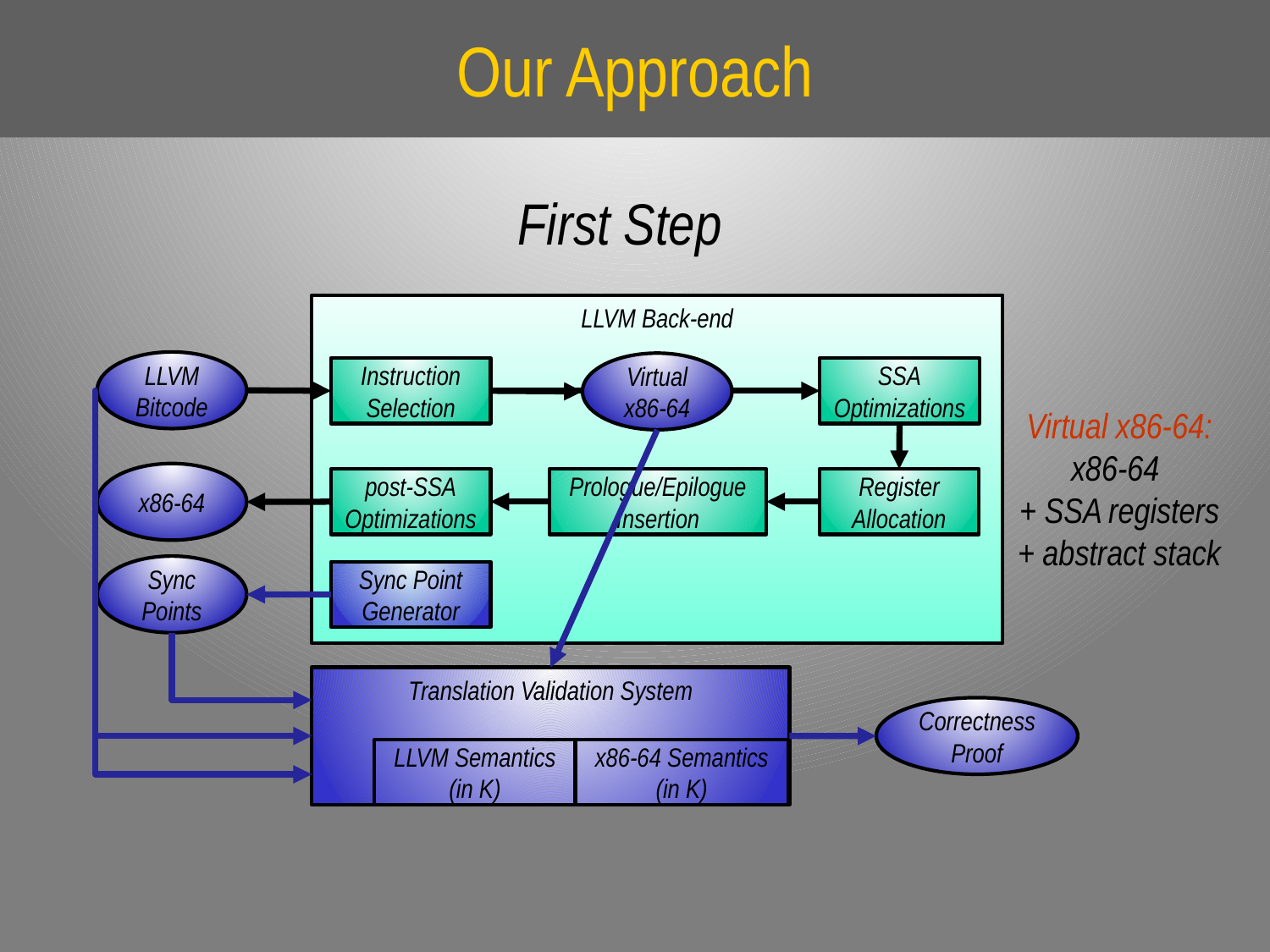

# Our Approach
			   First Step

LLVM Back-end
LLVM Bitcode
Virtual
x86-64
Instruction Selection
SSA
Optimizations
Virtual x86-64:
x86-64
+ SSA registers
+ abstract stack
x86-64
post-SSA
Optimizations
Prologue/Epilogue Insertion
Register Allocation
Sync Points
Sync Point Generator
Translation Validation System
Correctness Proof
LLVM Semantics (in K)
x86-64 Semantics (in K)